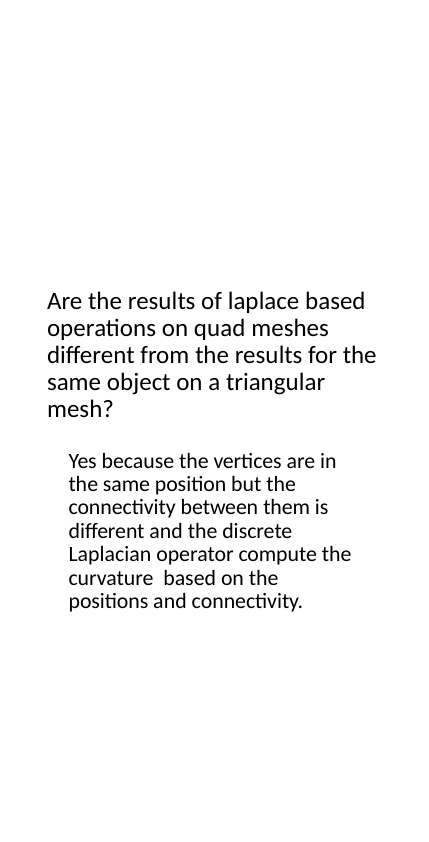

# Are the results of laplace based operations on quad meshes different from the results for the same object on a triangular mesh?
Yes because the vertices are in the same position but the connectivity between them is different and the discrete Laplacian operator compute the curvature  based on the positions and connectivity.